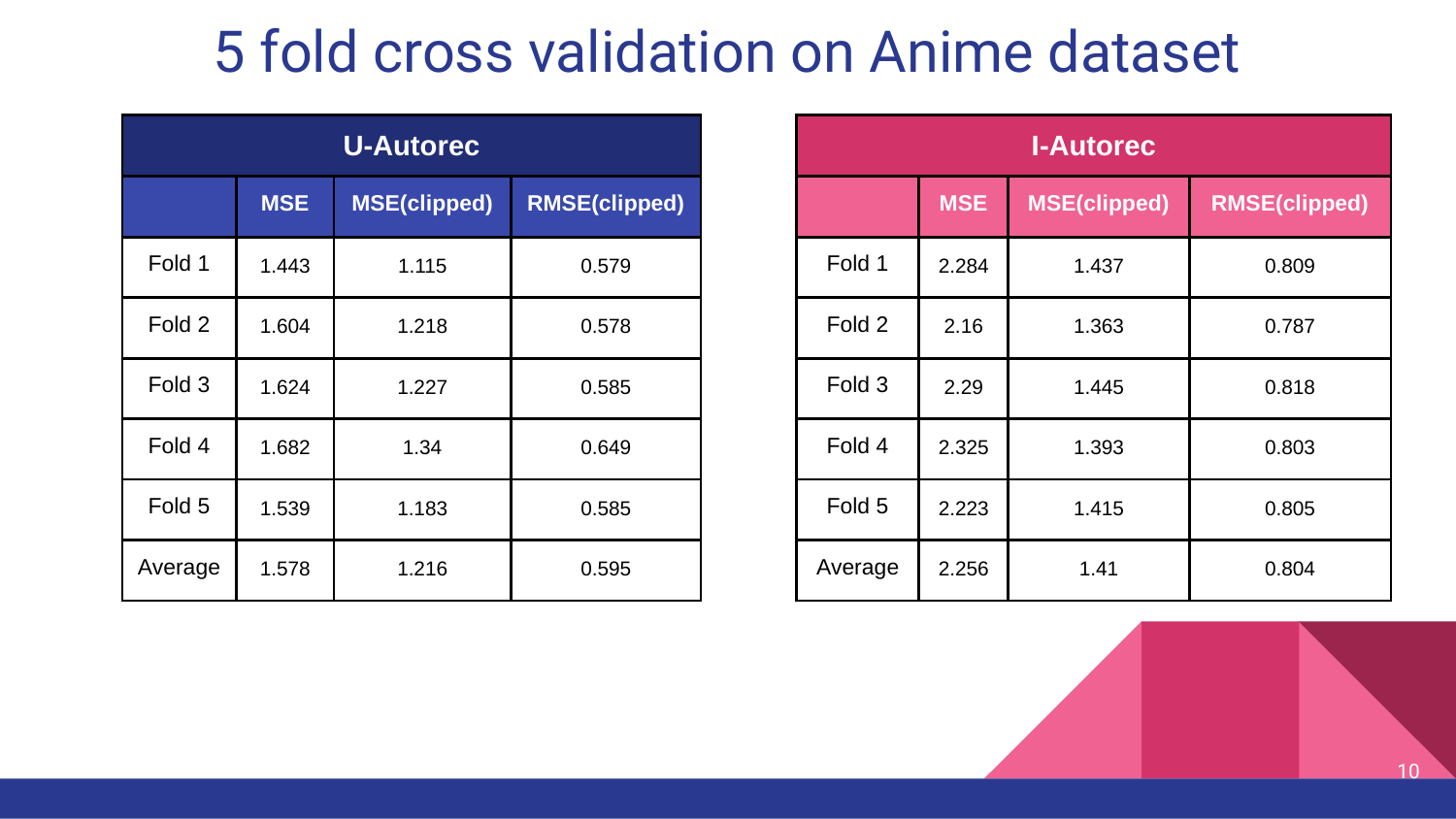

# 5 fold cross validation on Anime dataset
| U-Autorec |  |  |  |
| --- | --- | --- | --- |
|  | MSE | MSE(clipped) | RMSE(clipped) |
| Fold 1 | 1.443 | 1.115 | 0.579 |
| Fold 2 | 1.604 | 1.218 | 0.578 |
| Fold 3 | 1.624 | 1.227 | 0.585 |
| Fold 4 | 1.682 | 1.34 | 0.649 |
| Fold 5 | 1.539 | 1.183 | 0.585 |
| Average | 1.578 | 1.216 | 0.595 |
| I-Autorec |  |  |  |
| --- | --- | --- | --- |
|  | MSE | MSE(clipped) | RMSE(clipped) |
| Fold 1 | 2.284 | 1.437 | 0.809 |
| Fold 2 | 2.16 | 1.363 | 0.787 |
| Fold 3 | 2.29 | 1.445 | 0.818 |
| Fold 4 | 2.325 | 1.393 | 0.803 |
| Fold 5 | 2.223 | 1.415 | 0.805 |
| Average | 2.256 | 1.41 | 0.804 |
10